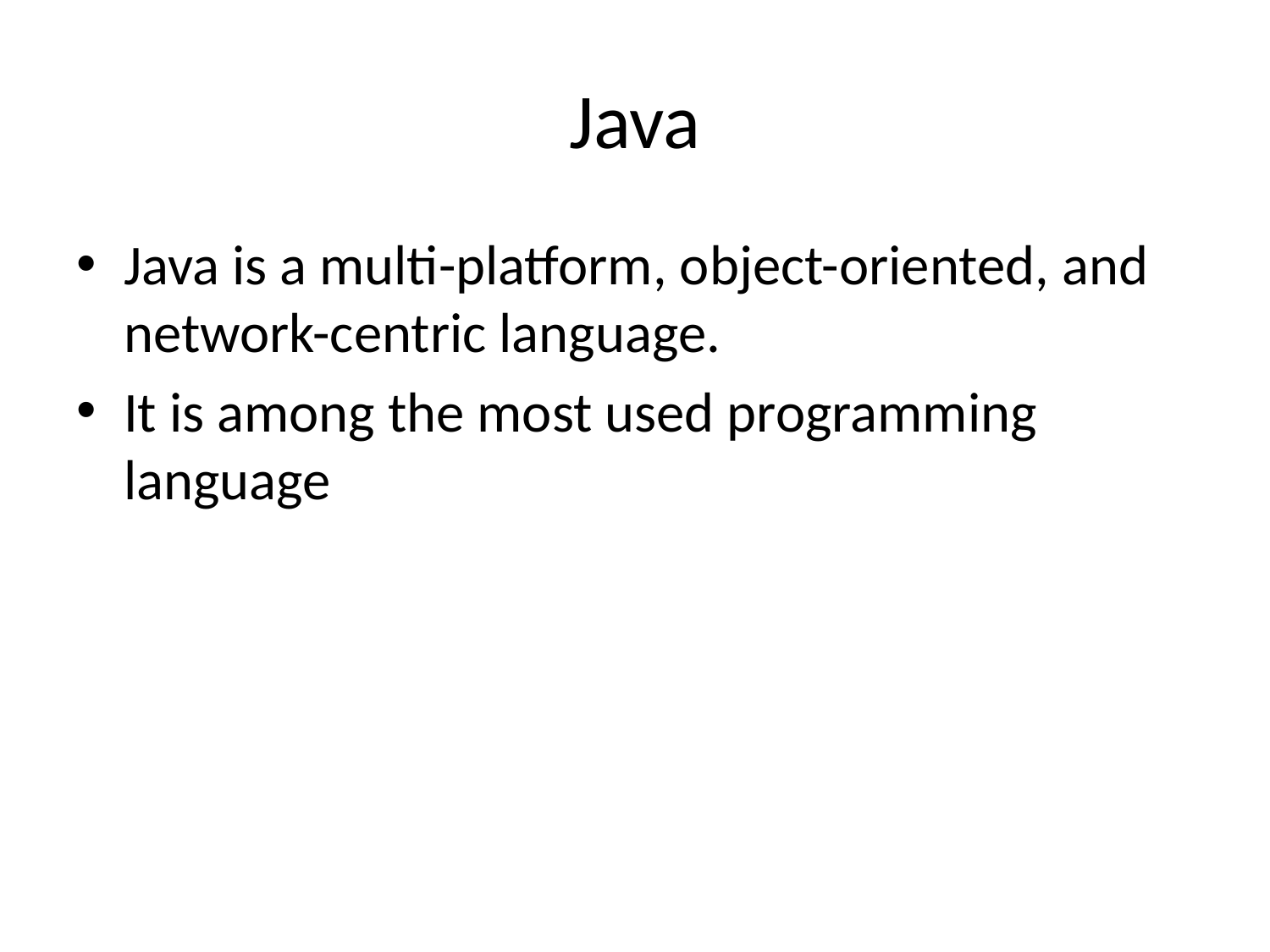

# Java
Java is a multi-platform, object-oriented, and network-centric language.
It is among the most used programming language